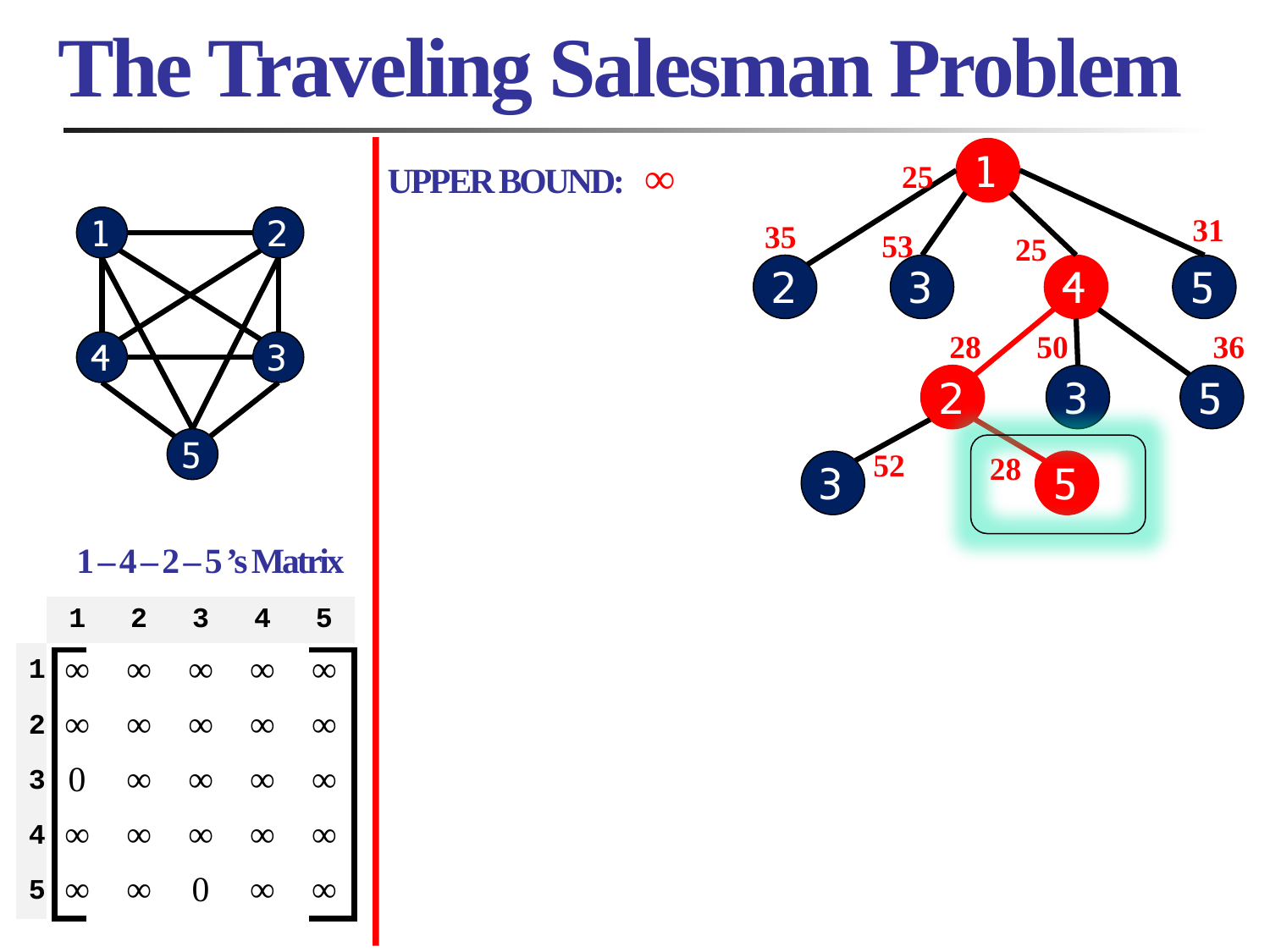

# The Traveling Salesman Problem

1
∞
25
UPPER BOUND:
31
1
2
4
3
5
35
53
25
2
3
4
5
28
50
36
2
3
5

52
28
3
5
1 – 4 – 2 – 5 ’s Matrix
|  | 1 | 2 | 3 | 4 | 5 |
| --- | --- | --- | --- | --- | --- |
| 1 | ∞ | ∞ | ∞ | ∞ | ∞ |
| 2 | ∞ | ∞ | ∞ | ∞ | ∞ |
| 3 | 0 | ∞ | ∞ | ∞ | ∞ |
| 4 | ∞ | ∞ | ∞ | ∞ | ∞ |
| 5 | ∞ | ∞ | 0 | ∞ | ∞ |